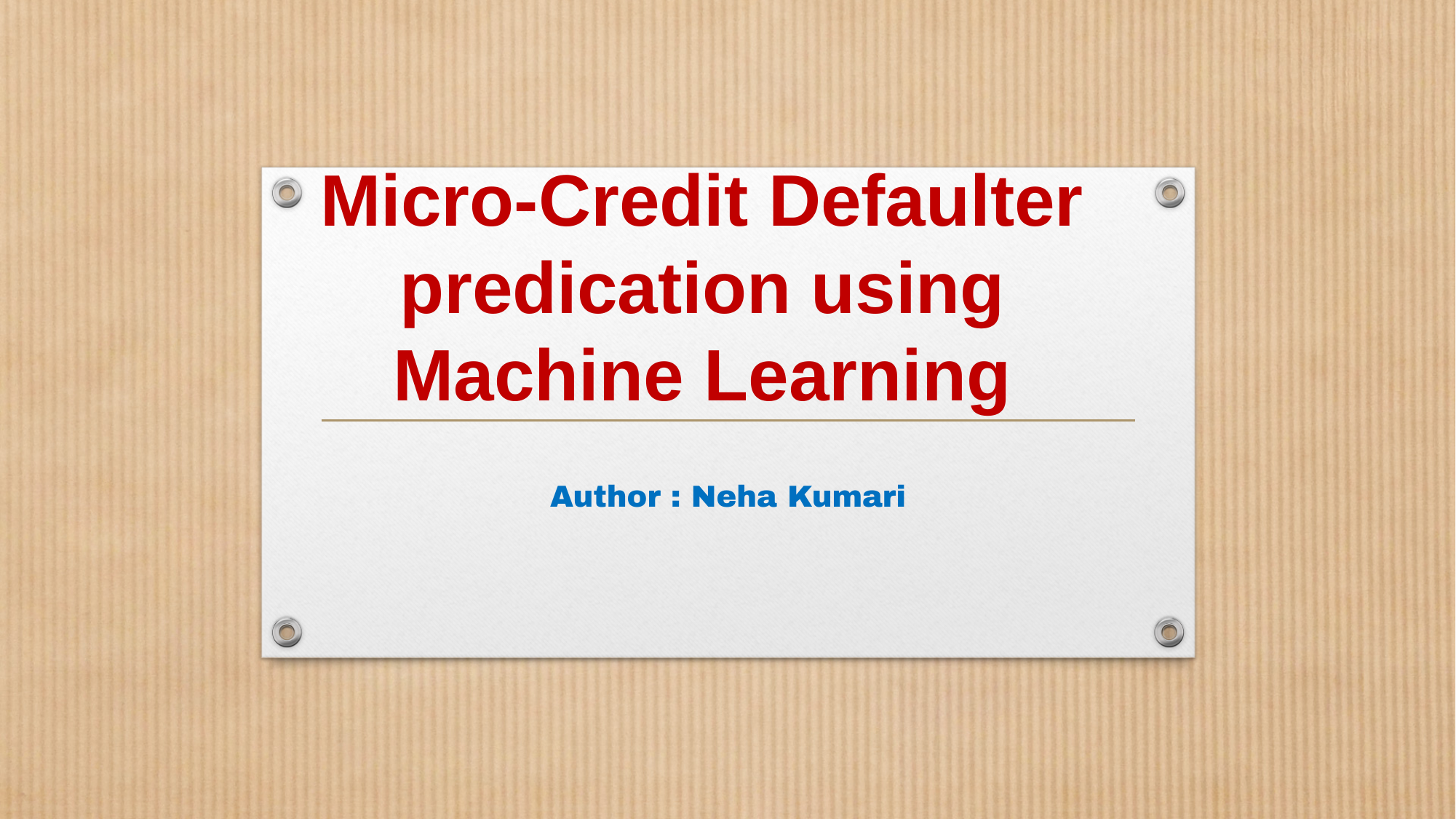

# Micro-Credit Defaulter predication using Machine Learning
Author : Neha Kumari